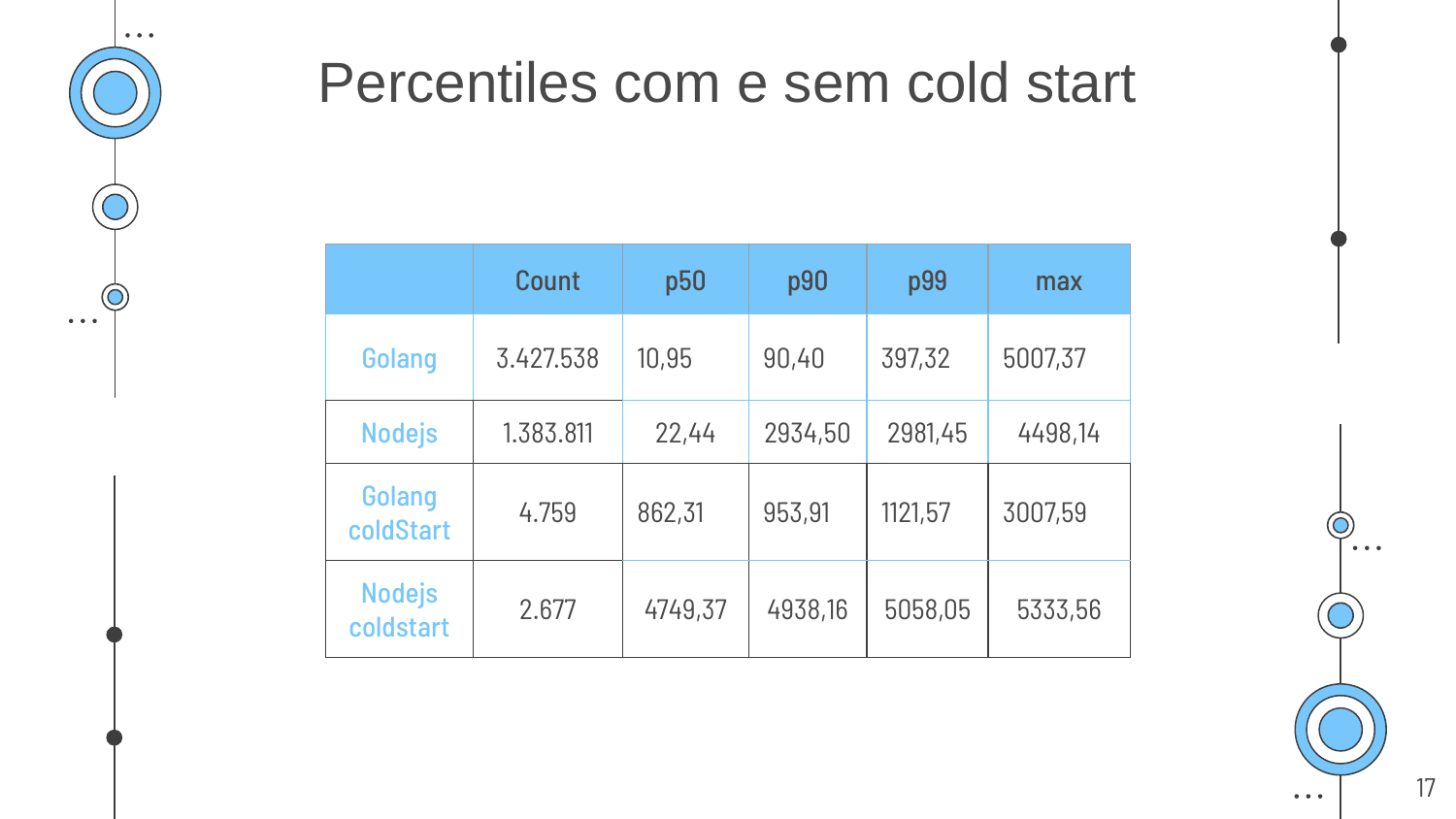

# Percentiles com e sem cold start
|  | Count | p50 | p90 | p99 | max |
| --- | --- | --- | --- | --- | --- |
| Golang | 3.427.538 | 10,95 | 90,40 | 397,32 | 5007,37 |
| Nodejs | 1.383.811 | 22,44 | 2934,50 | 2981,45 | 4498,14 |
| Golang coldStart | 4.759 | 862,31 | 953,91 | 1121,57 | 3007,59 |
| Nodejs coldstart | 2.677 | 4749,37 | 4938,16 | 5058,05 | 5333,56 |
17